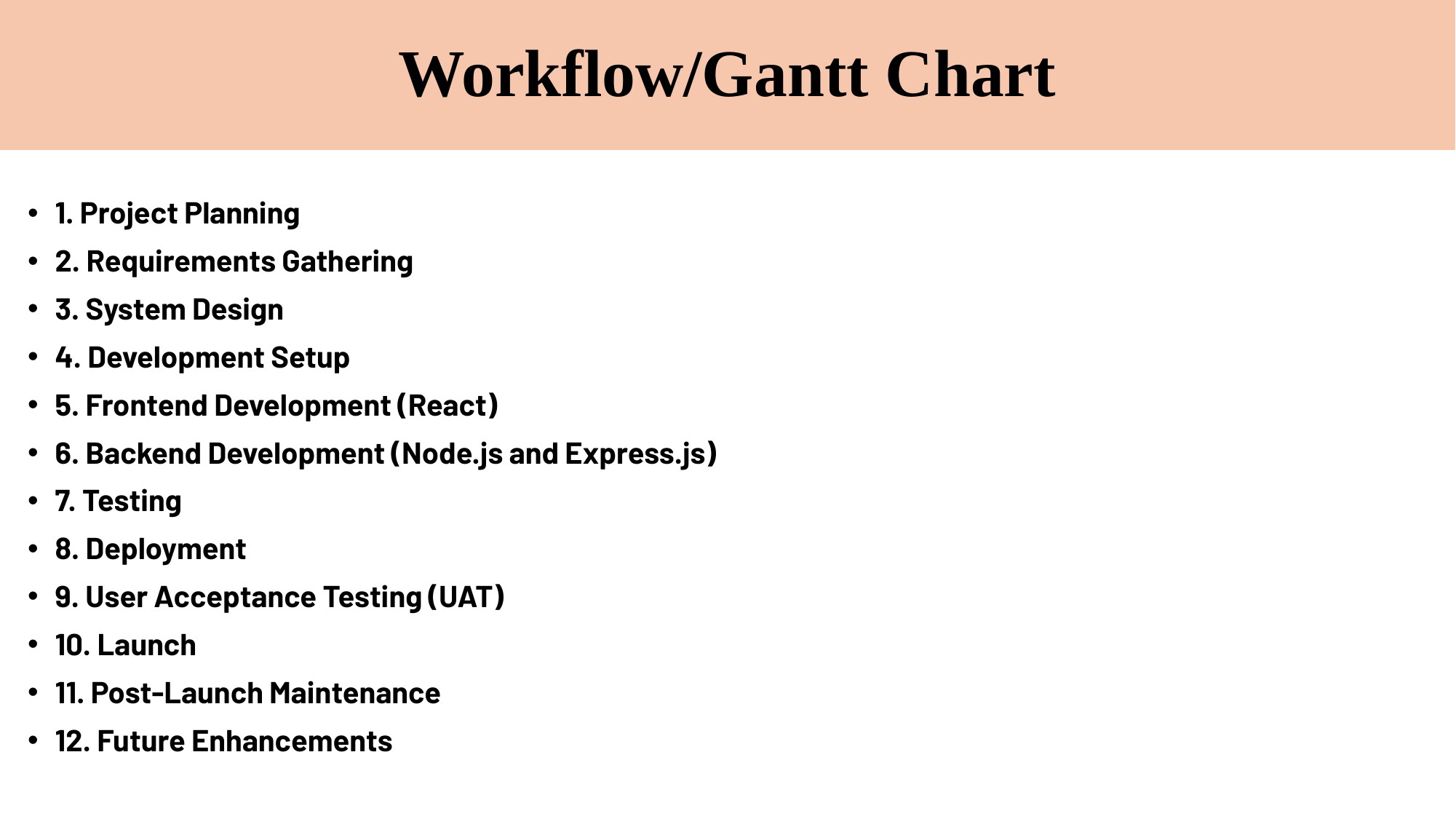

# Workflow/Gantt Chart
1. Project Planning
2. Requirements Gathering
3. System Design
4. Development Setup
5. Frontend Development (React)
6. Backend Development (Node.js and Express.js)
7. Testing
8. Deployment
9. User Acceptance Testing (UAT)
10. Launch
11. Post-Launch Maintenance
12. Future Enhancements